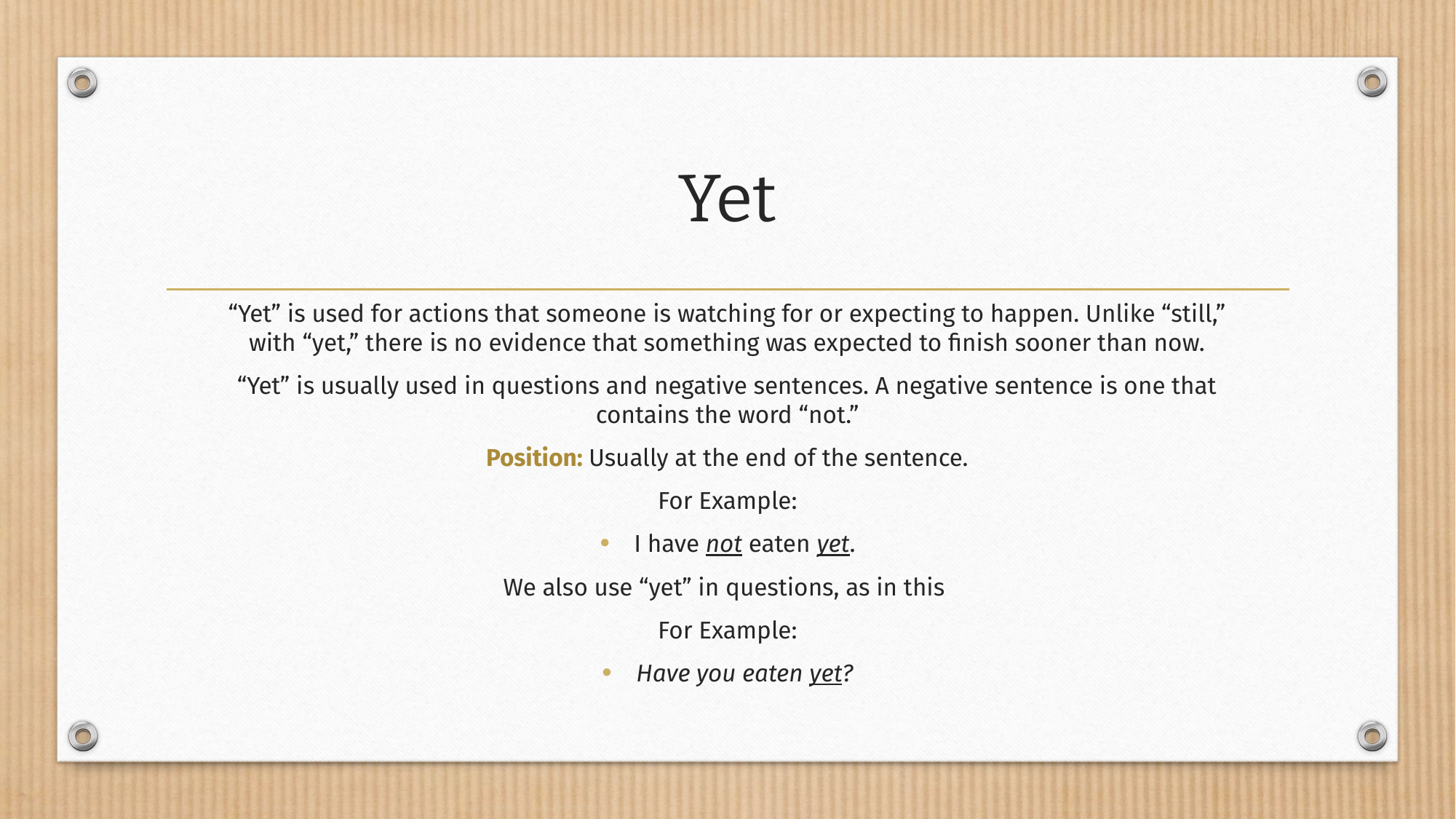

# Yet
“Yet” is used for actions that someone is watching for or expecting to happen. Unlike “still,” with “yet,” there is no evidence that something was expected to finish sooner than now.
“Yet” is usually used in questions and negative sentences. A negative sentence is one that contains the word “not.”
Position: Usually at the end of the sentence.
For Example:
I have not eaten yet.
We also use “yet” in questions, as in this
For Example:
Have you eaten yet?